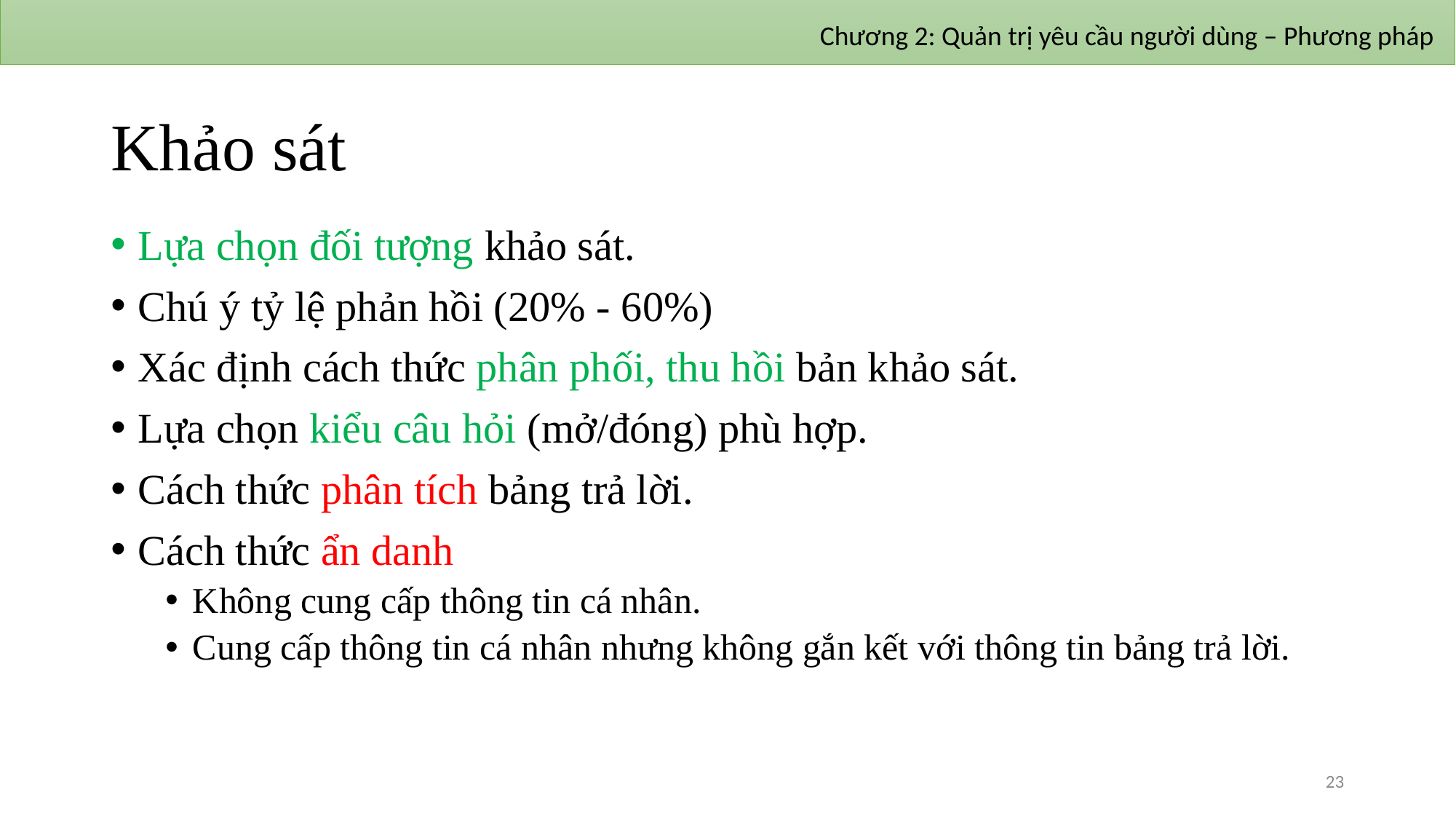

Chương 2: Quản trị yêu cầu người dùng – Phương pháp
# Khảo sát
Lựa chọn đối tượng khảo sát.
Chú ý tỷ lệ phản hồi (20% - 60%)
Xác định cách thức phân phối, thu hồi bản khảo sát.
Lựa chọn kiểu câu hỏi (mở/đóng) phù hợp.
Cách thức phân tích bảng trả lời.
Cách thức ẩn danh
Không cung cấp thông tin cá nhân.
Cung cấp thông tin cá nhân nhưng không gắn kết với thông tin bảng trả lời.
23